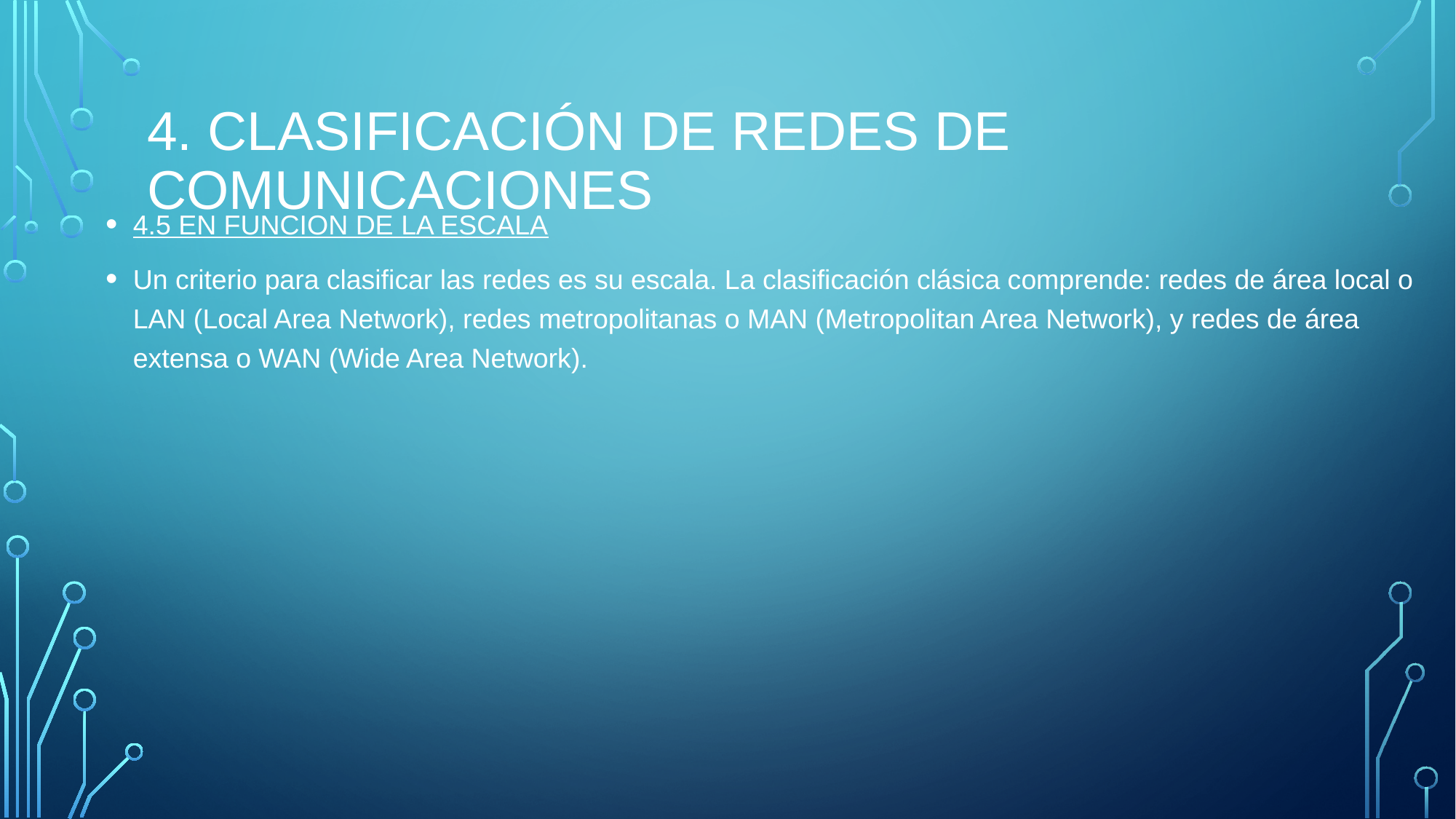

# 4. CLASIFICACIÓN de Redes de comunicaciones
4.5 EN FUNCION DE LA ESCALA
Un criterio para clasificar las redes es su escala. La clasificación clásica comprende: redes de área local o LAN (Local Area Network), redes metropolitanas o MAN (Metropolitan Area Network), y redes de área extensa o WAN (Wide Area Network).